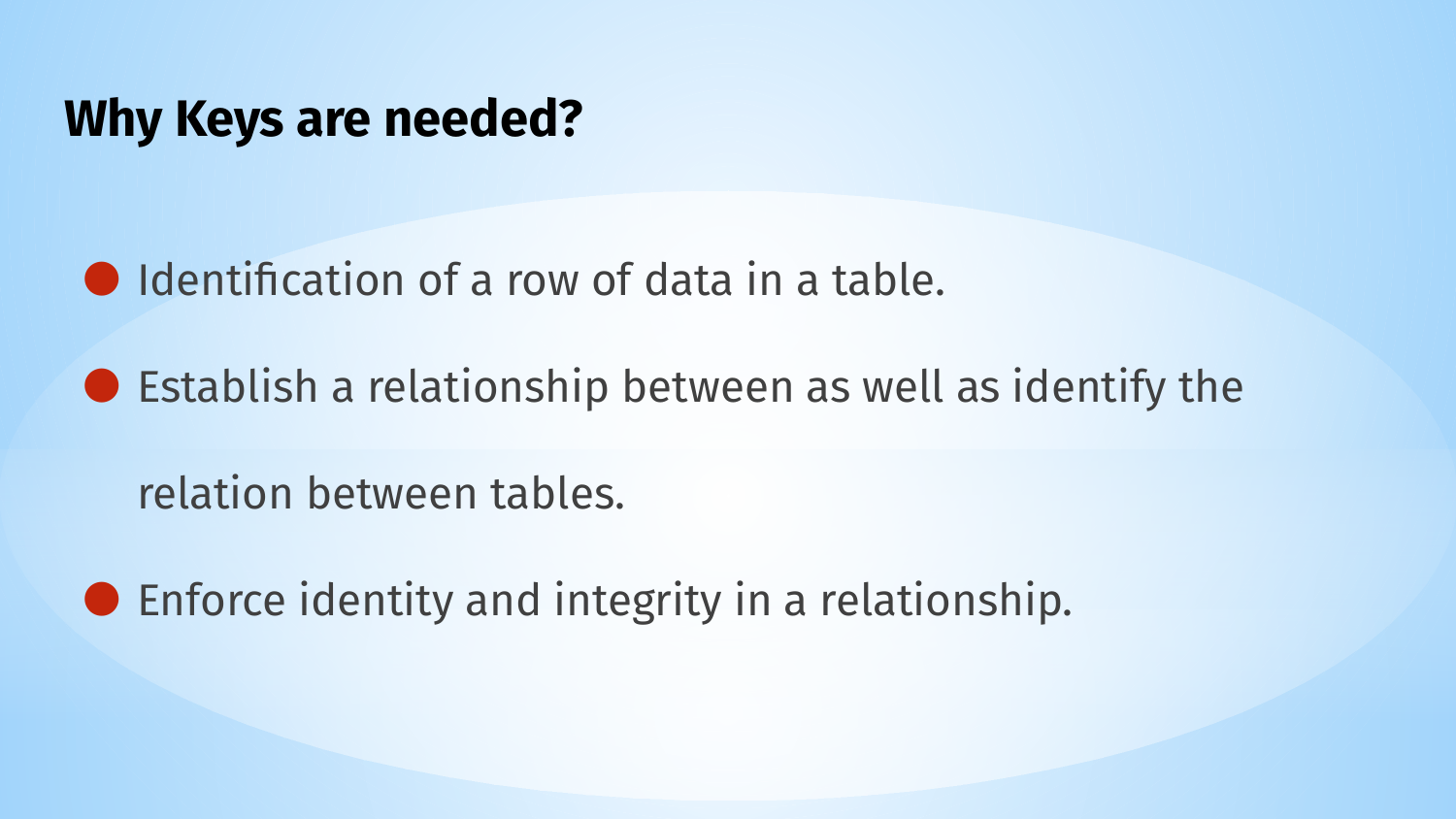

# Why Keys are needed?
Identification of a row of data in a table.
Establish a relationship between as well as identify the relation between tables.
Enforce identity and integrity in a relationship.